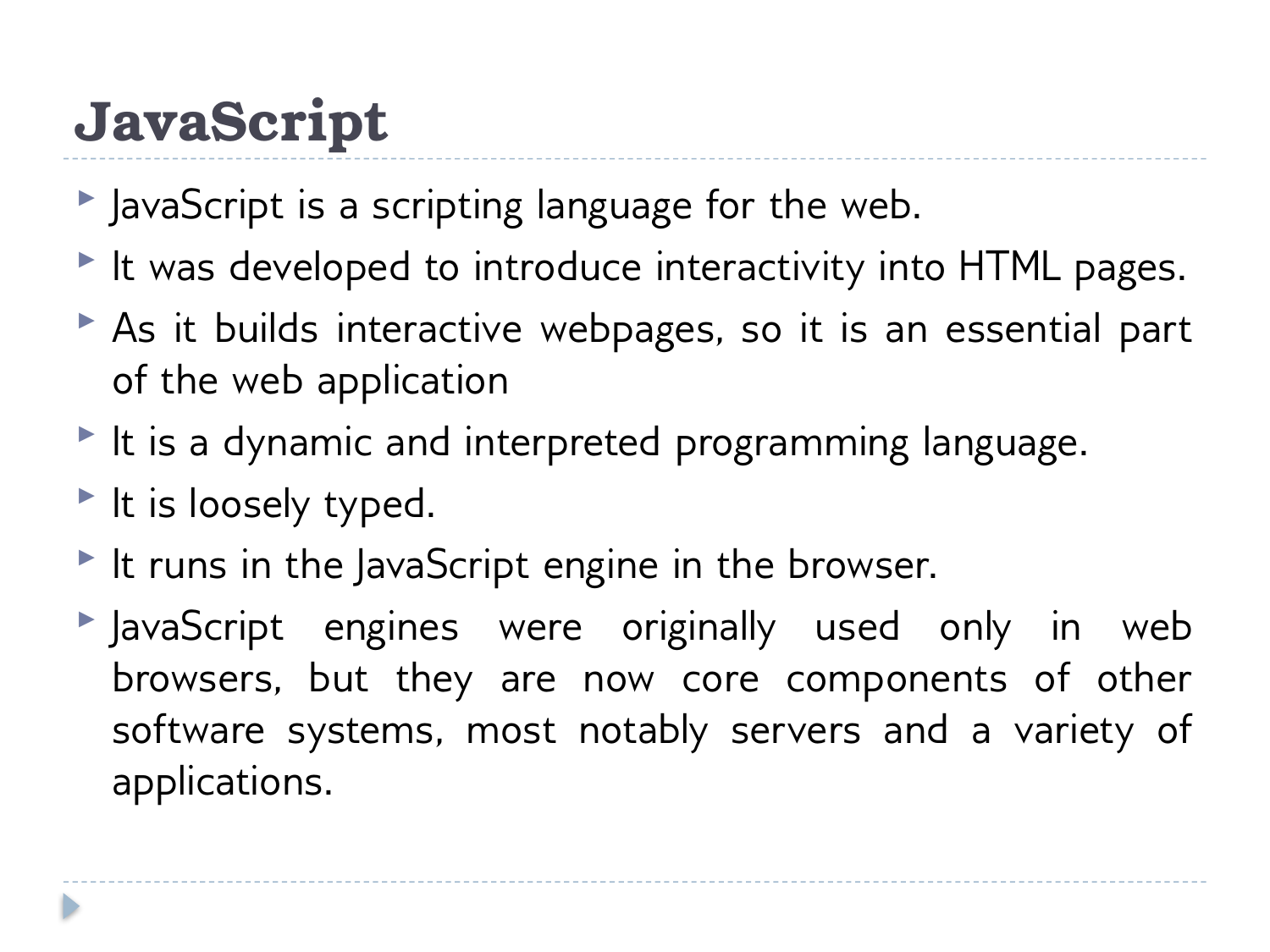

# JavaScript
JavaScript is a scripting language for the web.
It was developed to introduce interactivity into HTML pages.
As it builds interactive webpages, so it is an essential part of the web application
It is a dynamic and interpreted programming language.
It is loosely typed.
It runs in the JavaScript engine in the browser.
JavaScript engines were originally used only in web browsers, but they are now core components of other software systems, most notably servers and a variety of applications.